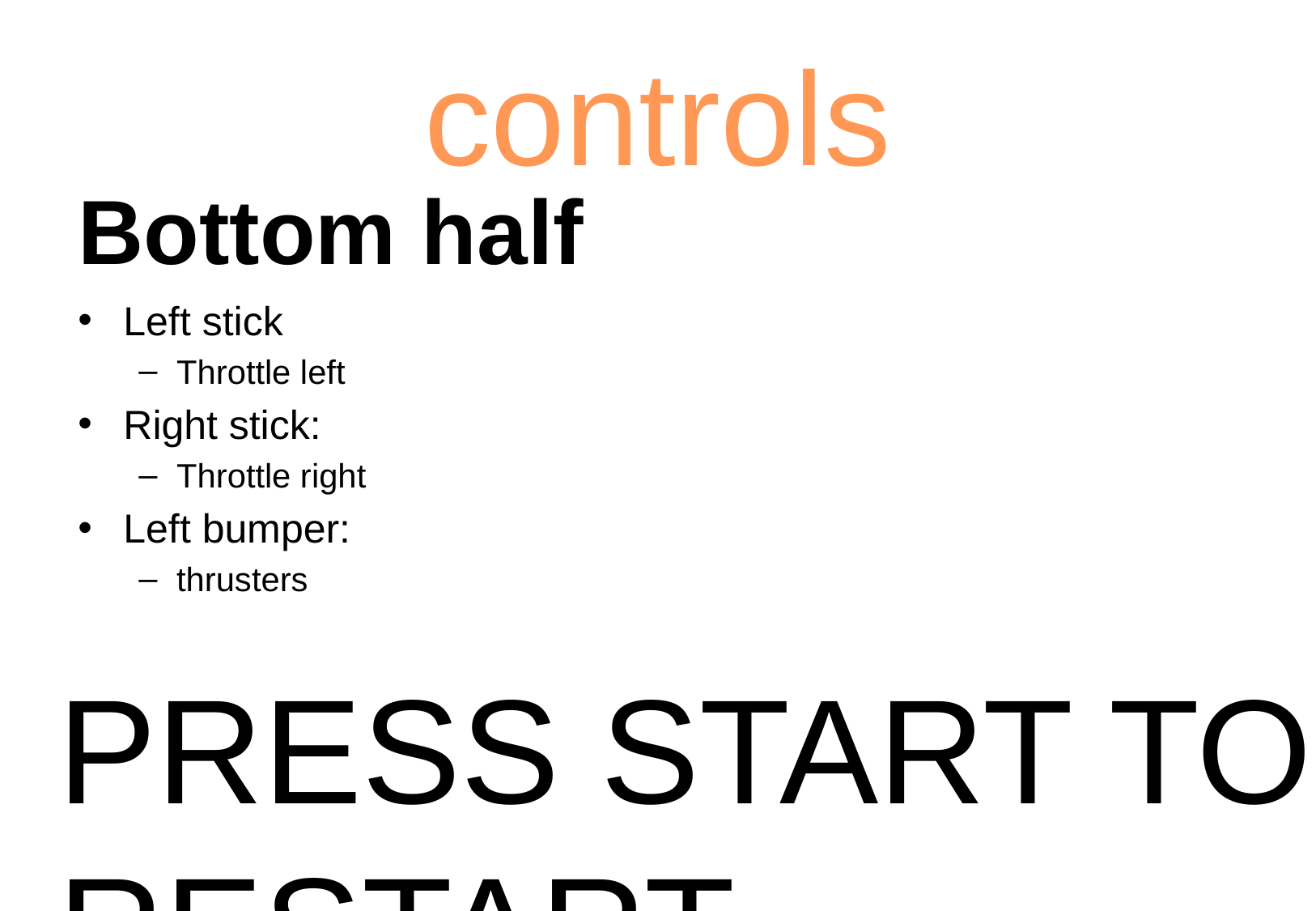

# controls
Bottom half
Left stick
Throttle left
Right stick:
Throttle right
Left bumper:
thrusters

PRESS START TO RESTART